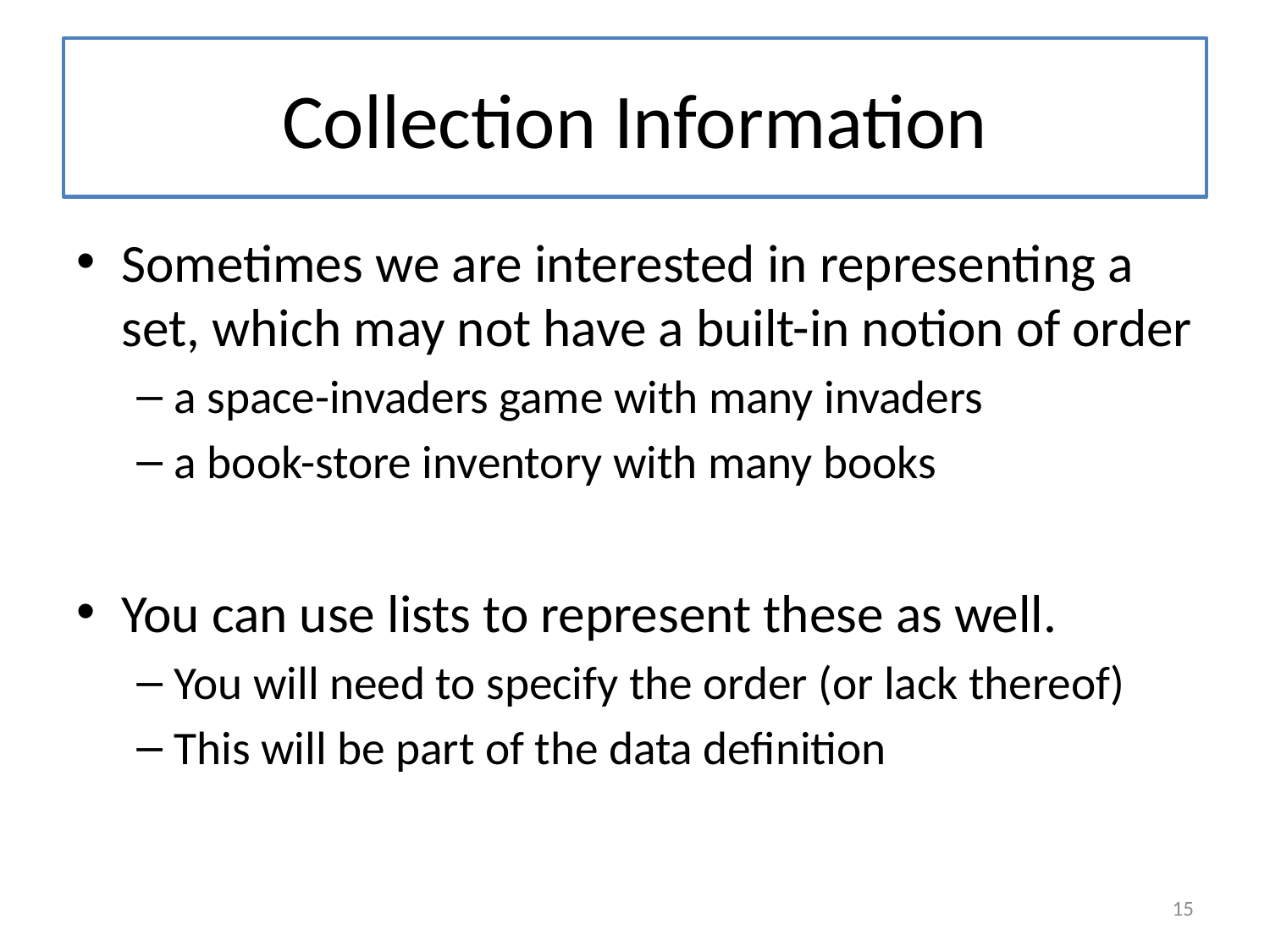

# Collection Information
Sometimes we are interested in representing a set, which may not have a built-in notion of order
a space-invaders game with many invaders
a book-store inventory with many books

You can use lists to represent these as well.
You will need to specify the order (or lack thereof)
This will be part of the data definition

15